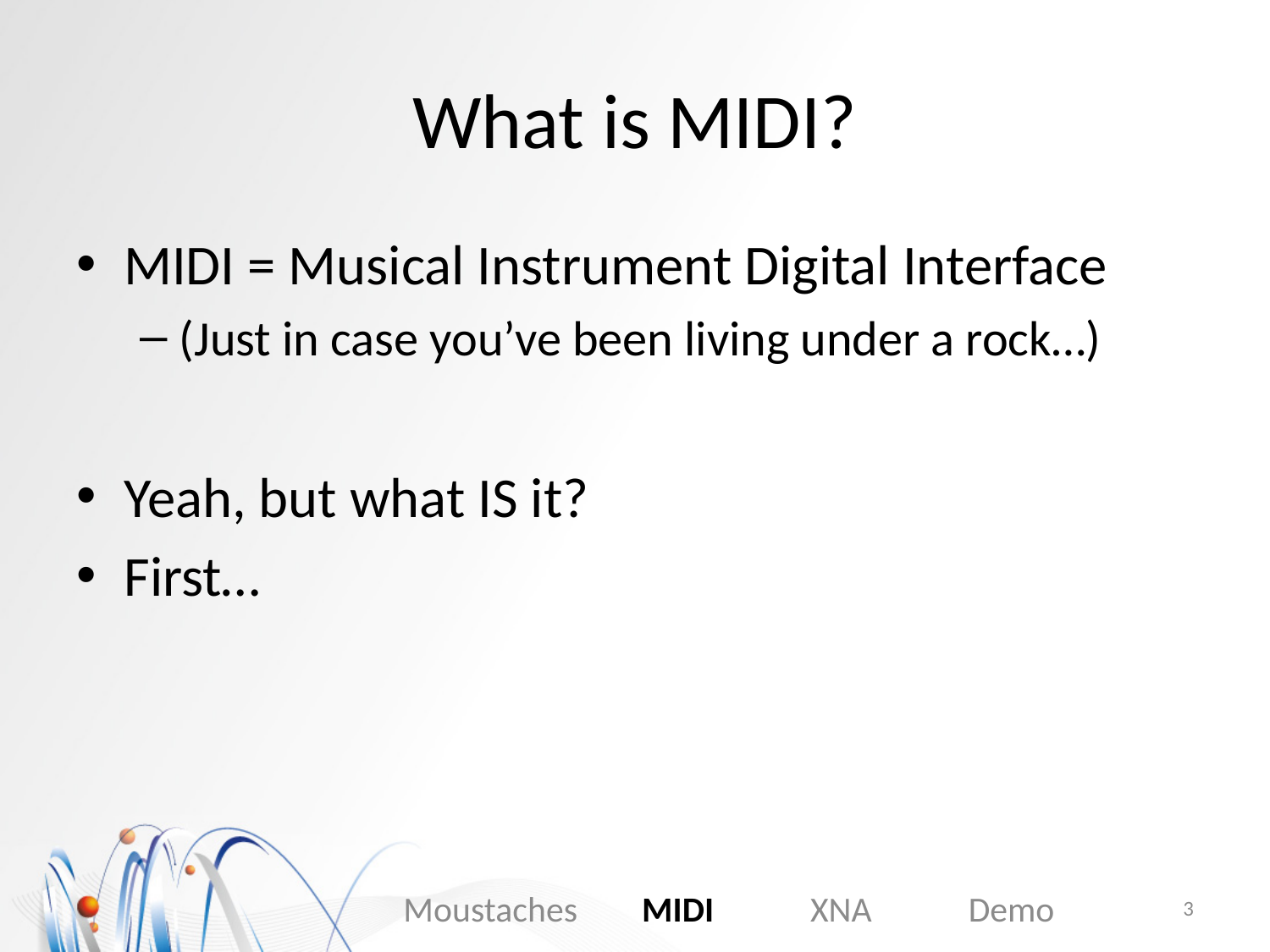

# What is MIDI?
MIDI = Musical Instrument Digital Interface
(Just in case you’ve been living under a rock…)

Yeah, but what IS it?
First…
Moustaches        MIDI            XNA            Demo
3